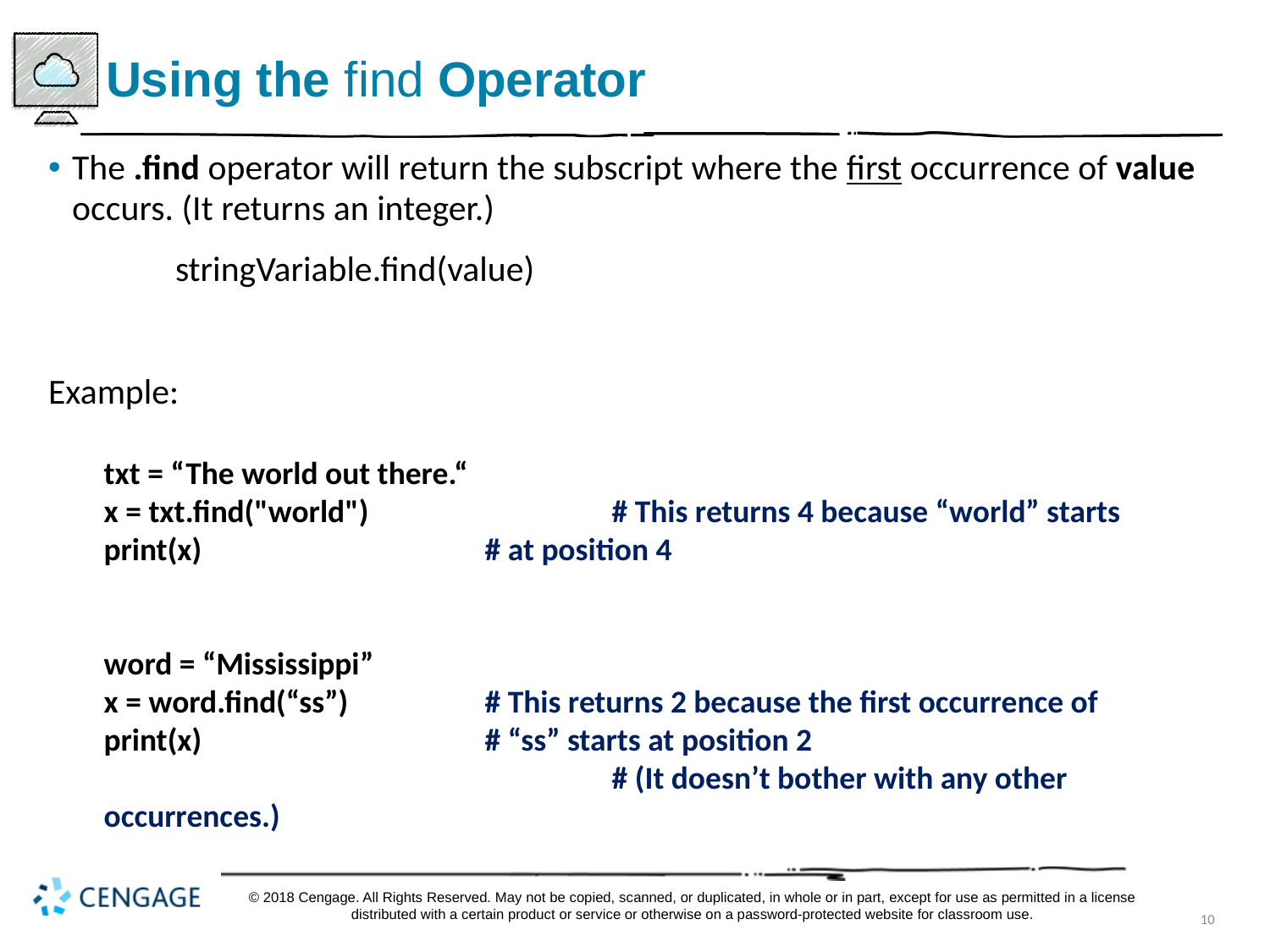

# Using the find Operator
The .find operator will return the subscript where the first occurrence of value occurs. (It returns an integer.)
	stringVariable.find(value)

Example:
txt = “The world out there.“
x = txt.find("world")		# This returns 4 because “world” starts
print(x)			# at position 4

word = “Mississippi”
x = word.find(“ss”)		# This returns 2 because the first occurrence of
print(x)			# “ss” starts at position 2
				# (It doesn’t bother with any other occurrences.)
© 2018 Cengage. All Rights Reserved. May not be copied, scanned, or duplicated, in whole or in part, except for use as permitted in a license distributed with a certain product or service or otherwise on a password-protected website for classroom use.